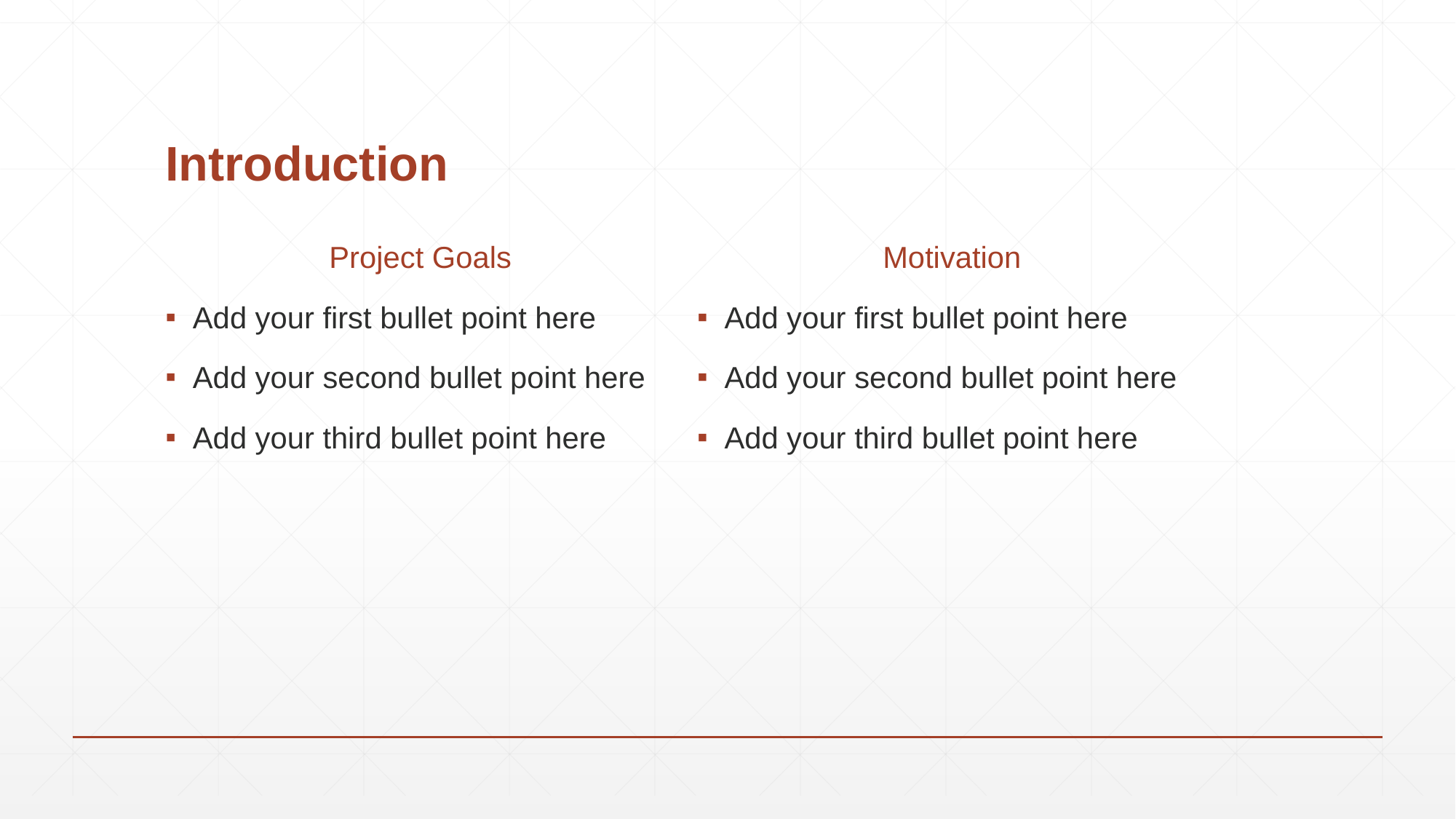

# Introduction
Motivation
Add your first bullet point here
Add your second bullet point here
Add your third bullet point here

Project Goals
Add your first bullet point here
Add your second bullet point here
Add your third bullet point here